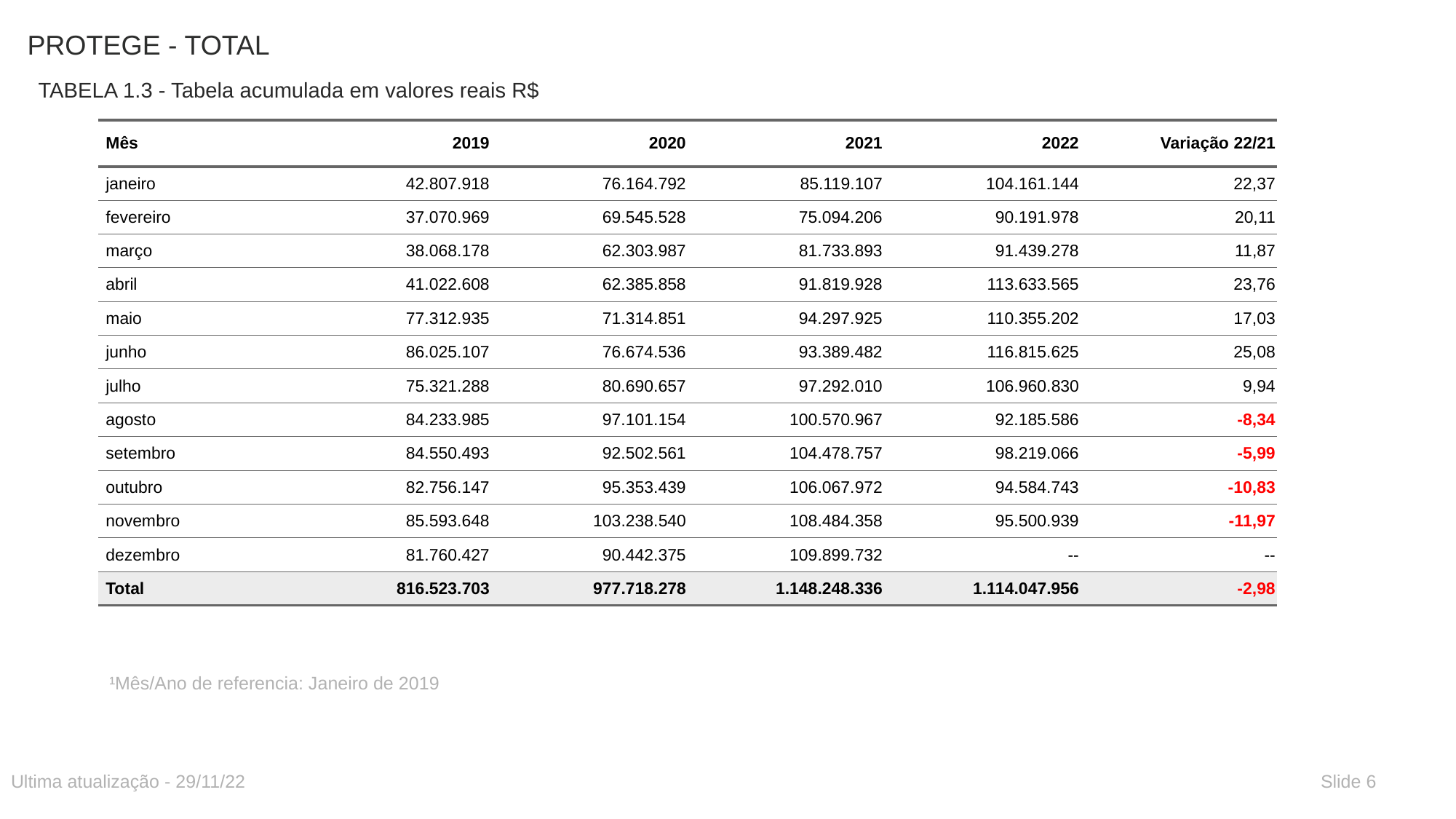

# PROTEGE - TOTAL
TABELA 1.3 - Tabela acumulada em valores reais R$
| Mês | 2019 | 2020 | 2021 | 2022 | Variação 22/21 |
| --- | --- | --- | --- | --- | --- |
| janeiro | 42.807.918 | 76.164.792 | 85.119.107 | 104.161.144 | 22,37 |
| fevereiro | 37.070.969 | 69.545.528 | 75.094.206 | 90.191.978 | 20,11 |
| março | 38.068.178 | 62.303.987 | 81.733.893 | 91.439.278 | 11,87 |
| abril | 41.022.608 | 62.385.858 | 91.819.928 | 113.633.565 | 23,76 |
| maio | 77.312.935 | 71.314.851 | 94.297.925 | 110.355.202 | 17,03 |
| junho | 86.025.107 | 76.674.536 | 93.389.482 | 116.815.625 | 25,08 |
| julho | 75.321.288 | 80.690.657 | 97.292.010 | 106.960.830 | 9,94 |
| agosto | 84.233.985 | 97.101.154 | 100.570.967 | 92.185.586 | -8,34 |
| setembro | 84.550.493 | 92.502.561 | 104.478.757 | 98.219.066 | -5,99 |
| outubro | 82.756.147 | 95.353.439 | 106.067.972 | 94.584.743 | -10,83 |
| novembro | 85.593.648 | 103.238.540 | 108.484.358 | 95.500.939 | -11,97 |
| dezembro | 81.760.427 | 90.442.375 | 109.899.732 | -- | -- |
| Total | 816.523.703 | 977.718.278 | 1.148.248.336 | 1.114.047.956 | -2,98 |
¹Mês/Ano de referencia: Janeiro de 2019
Ultima atualização - 29/11/22
Slide 6